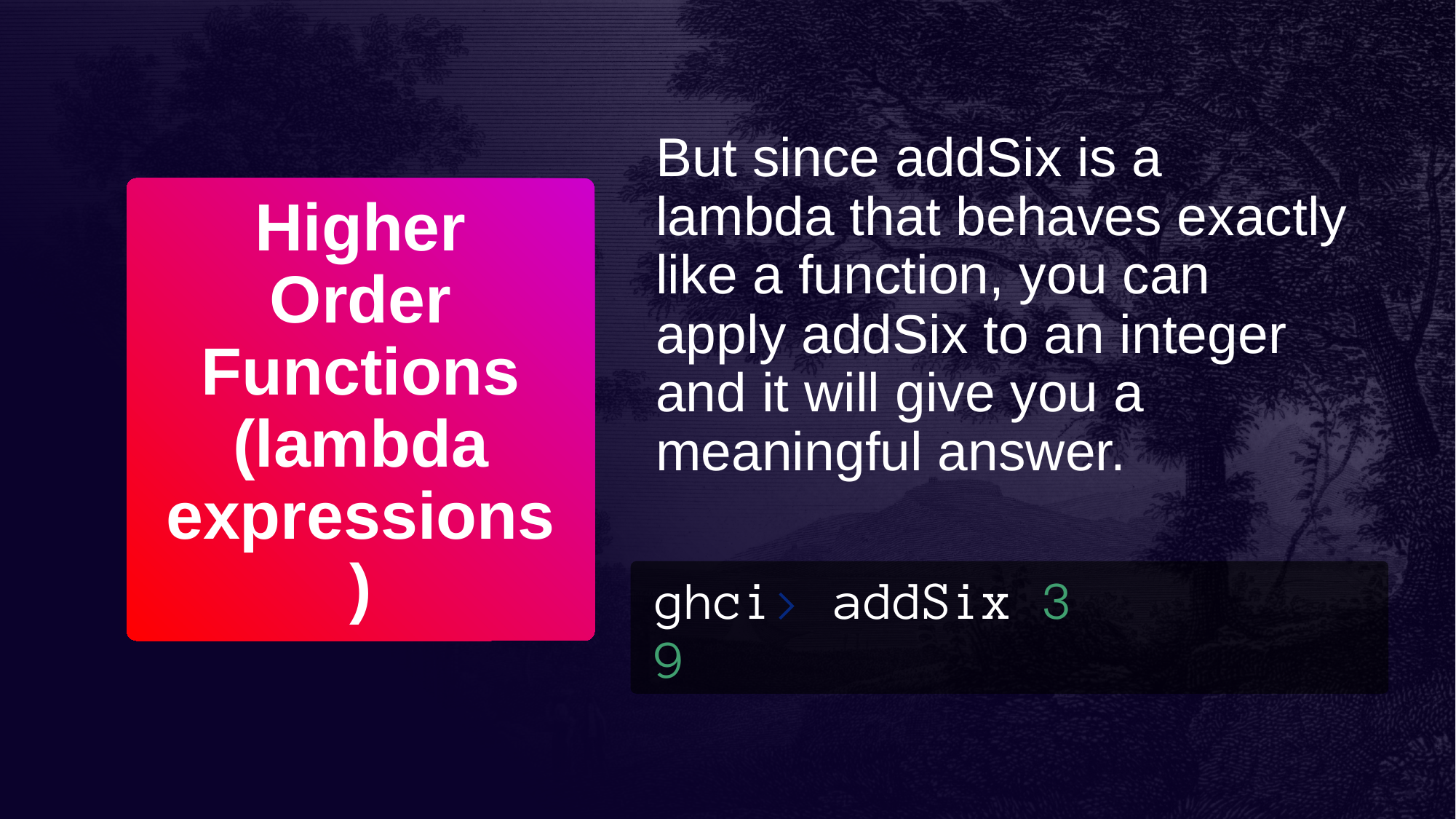

But since addSix is a lambda that behaves exactly like a function, you can apply addSix to an integer and it will give you a meaningful answer.

ghci> addSix 3
9
# Higher Order Functions (lambda expressions)